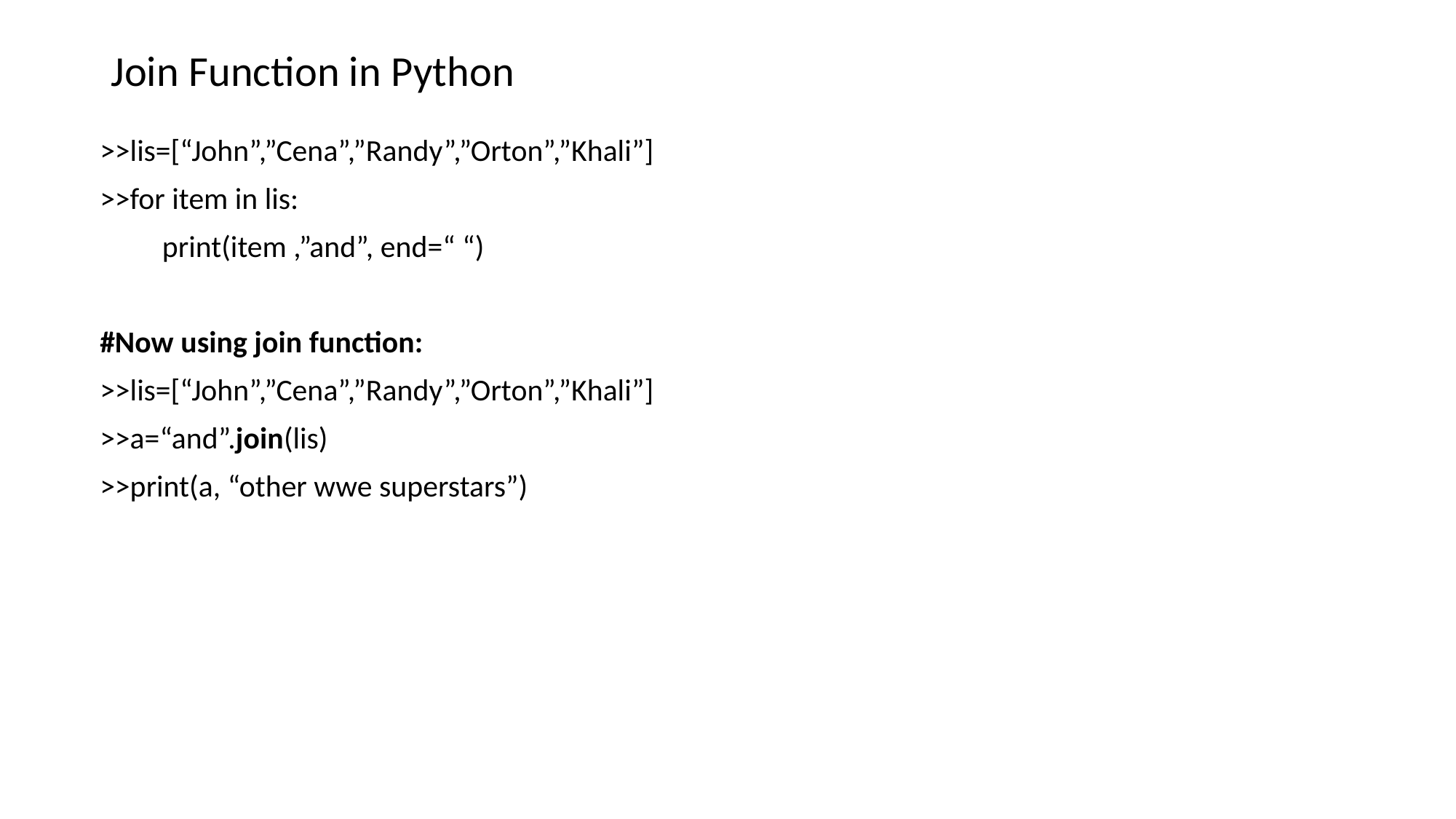

# Join Function in Python
>>lis=[“John”,”Cena”,”Randy”,”Orton”,”Khali”]
>>for item in lis:
         print(item ,”and”, end=“ “)

#Now using join function:
>>lis=[“John”,”Cena”,”Randy”,”Orton”,”Khali”]
>>a=“and”.join(lis)
>>print(a, “other wwe superstars”)